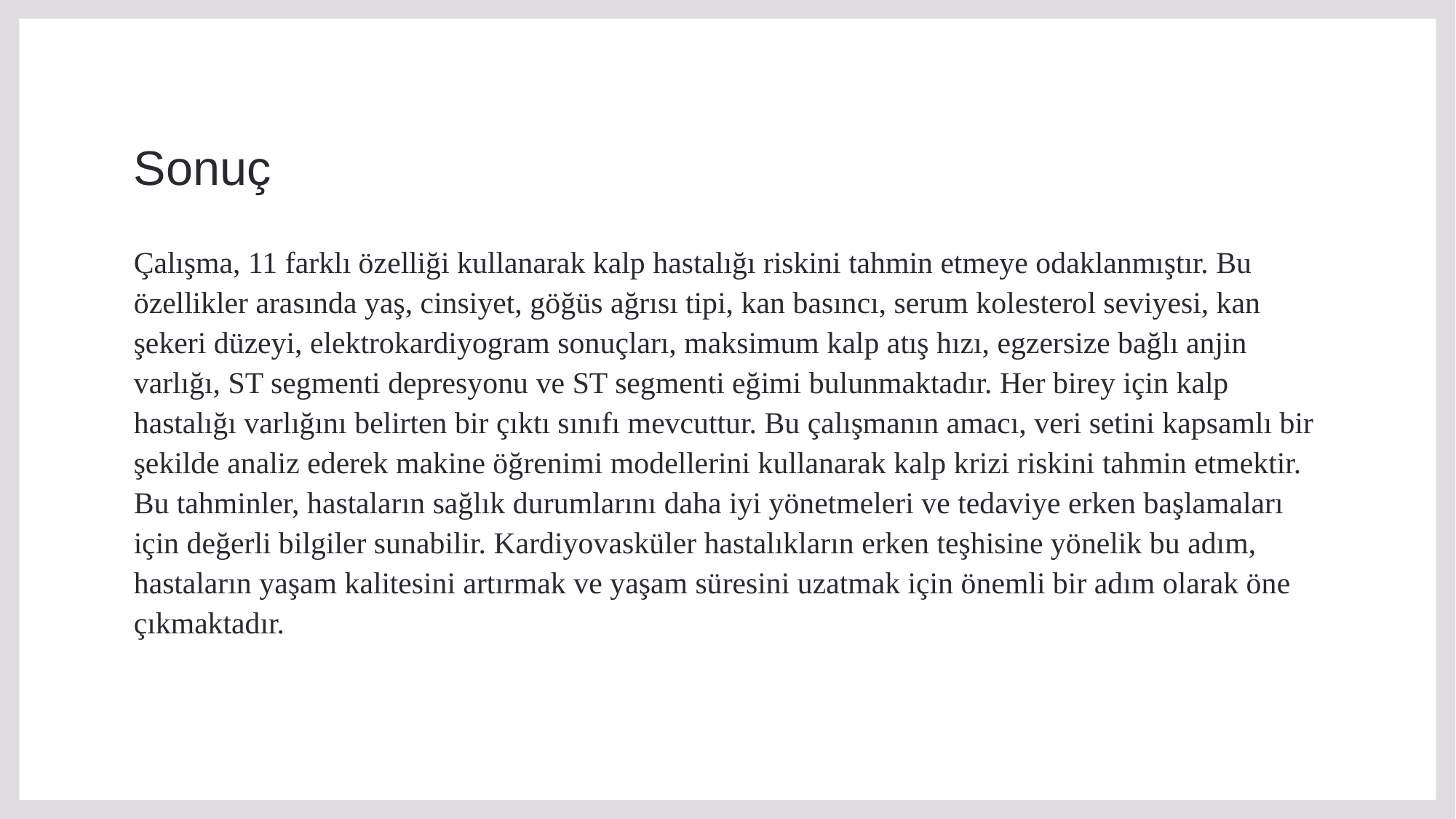

# Sonuç
Çalışma, 11 farklı özelliği kullanarak kalp hastalığı riskini tahmin etmeye odaklanmıştır. Bu özellikler arasında yaş, cinsiyet, göğüs ağrısı tipi, kan basıncı, serum kolesterol seviyesi, kan şekeri düzeyi, elektrokardiyogram sonuçları, maksimum kalp atış hızı, egzersize bağlı anjin varlığı, ST segmenti depresyonu ve ST segmenti eğimi bulunmaktadır. Her birey için kalp hastalığı varlığını belirten bir çıktı sınıfı mevcuttur. Bu çalışmanın amacı, veri setini kapsamlı bir şekilde analiz ederek makine öğrenimi modellerini kullanarak kalp krizi riskini tahmin etmektir. Bu tahminler, hastaların sağlık durumlarını daha iyi yönetmeleri ve tedaviye erken başlamaları için değerli bilgiler sunabilir. Kardiyovasküler hastalıkların erken teşhisine yönelik bu adım, hastaların yaşam kalitesini artırmak ve yaşam süresini uzatmak için önemli bir adım olarak öne çıkmaktadır.